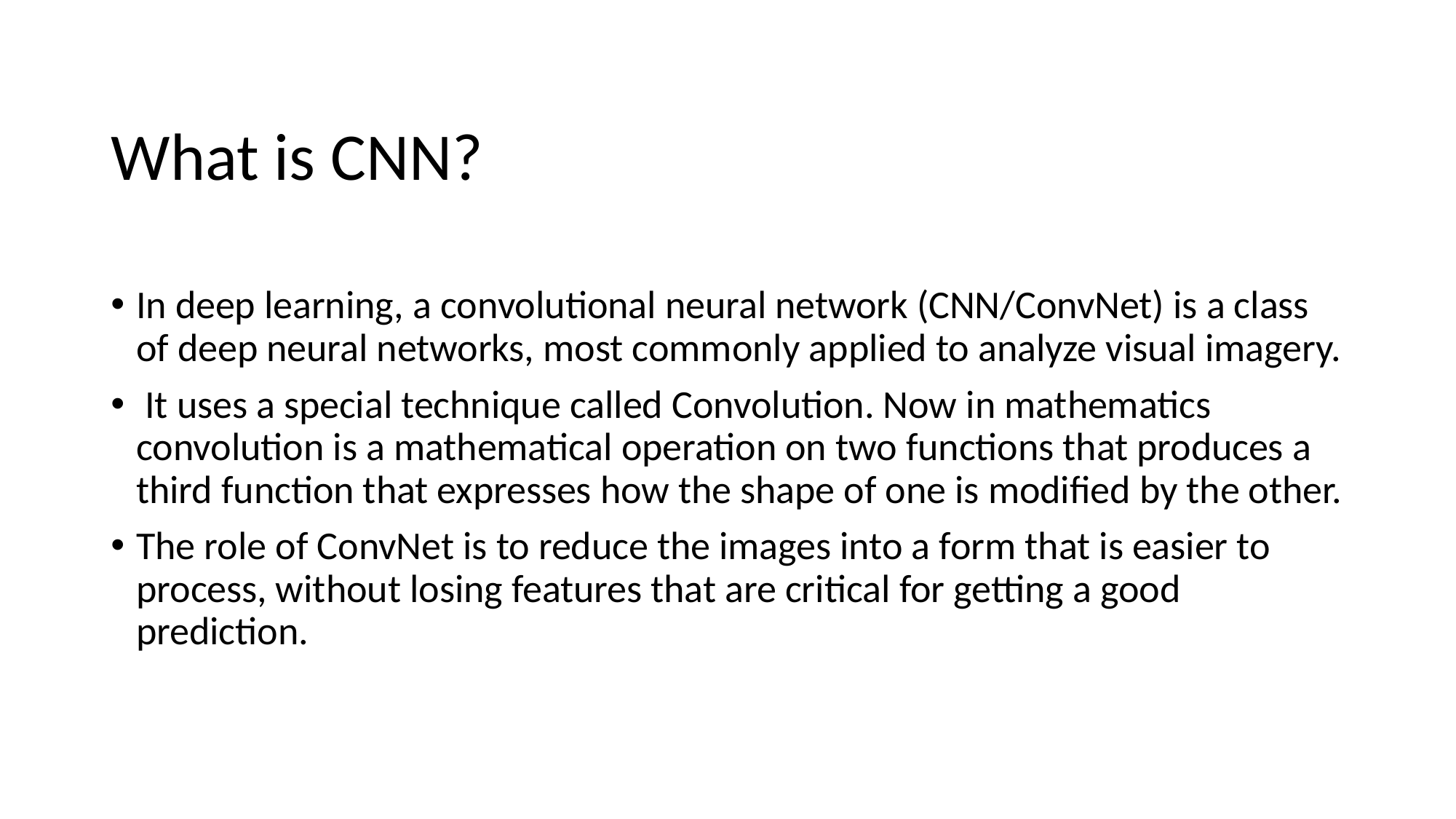

# What is CNN?

In deep learning, a convolutional neural network (CNN/ConvNet) is a class of deep neural networks, most commonly applied to analyze visual imagery.
 It uses a special technique called Convolution. Now in mathematics convolution is a mathematical operation on two functions that produces a third function that expresses how the shape of one is modified by the other.
The role of ConvNet is to reduce the images into a form that is easier to process, without losing features that are critical for getting a good prediction.